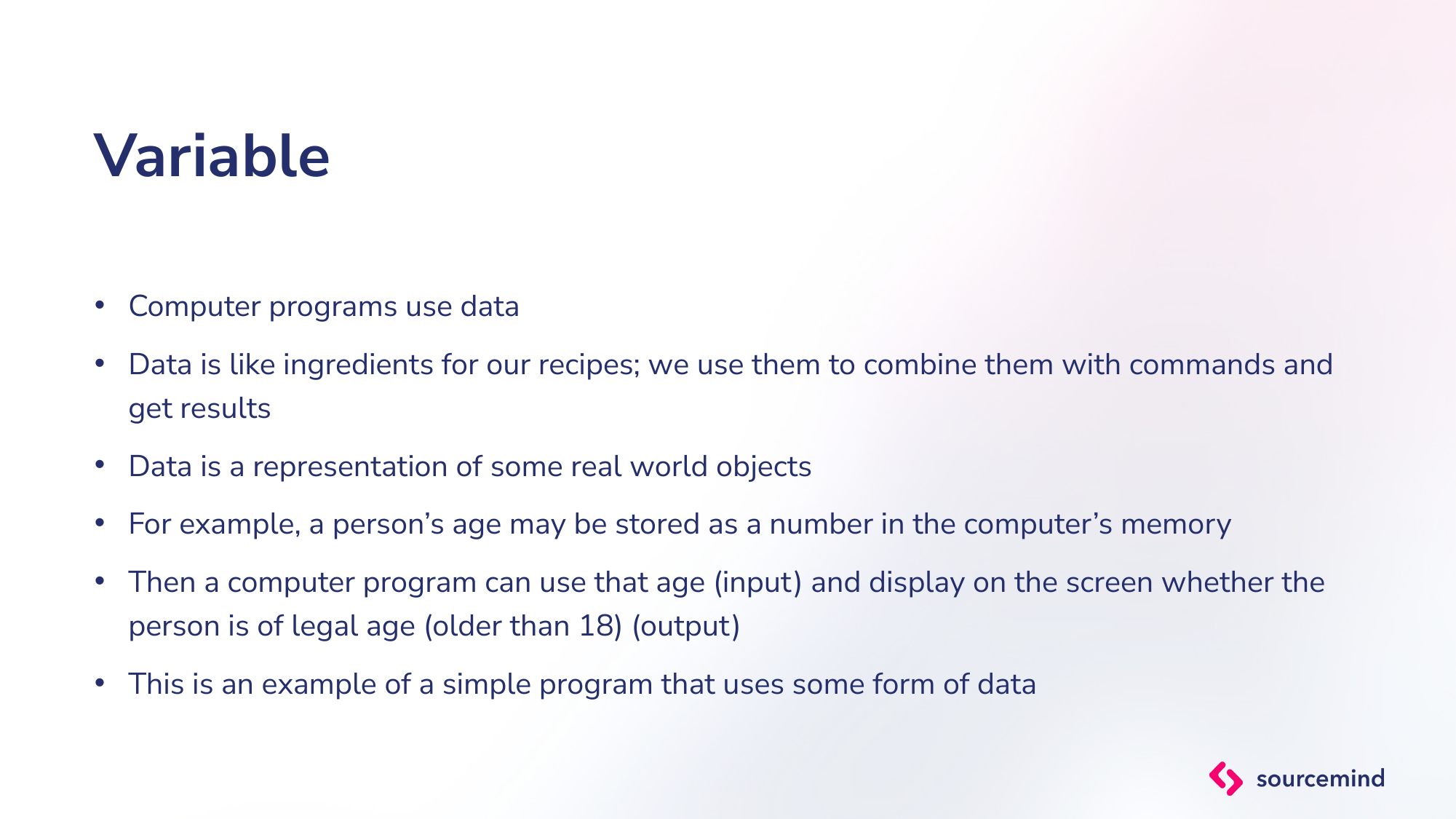

# Variable
Computer programs use data
Data is like ingredients for our recipes; we use them to combine them with commands and get results
Data is a representation of some real world objects
For example, a person’s age may be stored as a number in the computer’s memory
Then a computer program can use that age (input) and display on the screen whether the person is of legal age (older than 18) (output)
This is an example of a simple program that uses some form of data